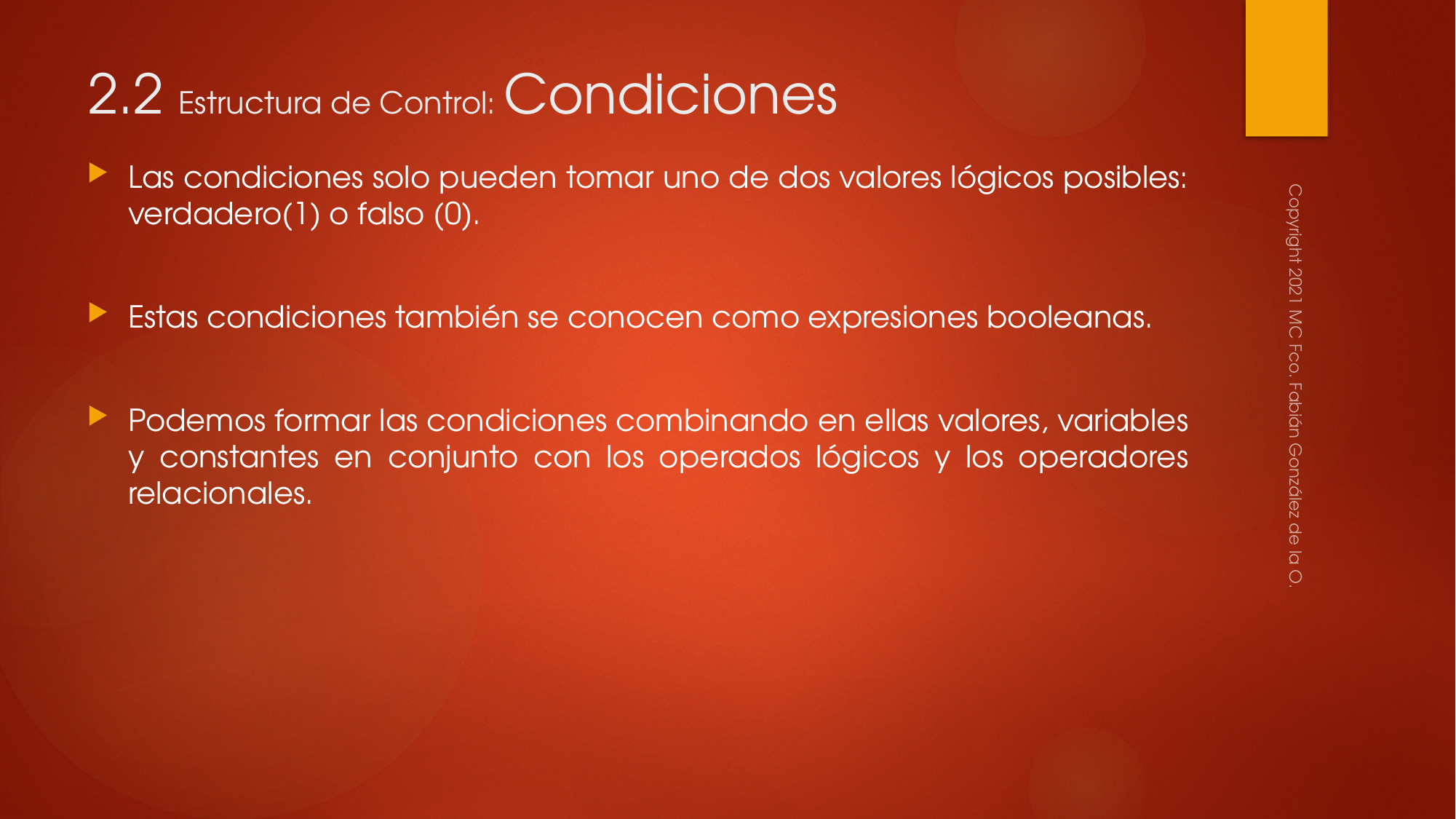

# 2.2 Estructura de Control: Condiciones
Las condiciones solo pueden tomar uno de dos valores lógicos posibles: verdadero(1) o falso (0).

Estas condiciones también se conocen como expresiones booleanas.

Podemos formar las condiciones combinando en ellas valores, variables y constantes en conjunto con los operados lógicos y los operadores relacionales.

Copyright 2021 MC Fco. Fabián González de la O.